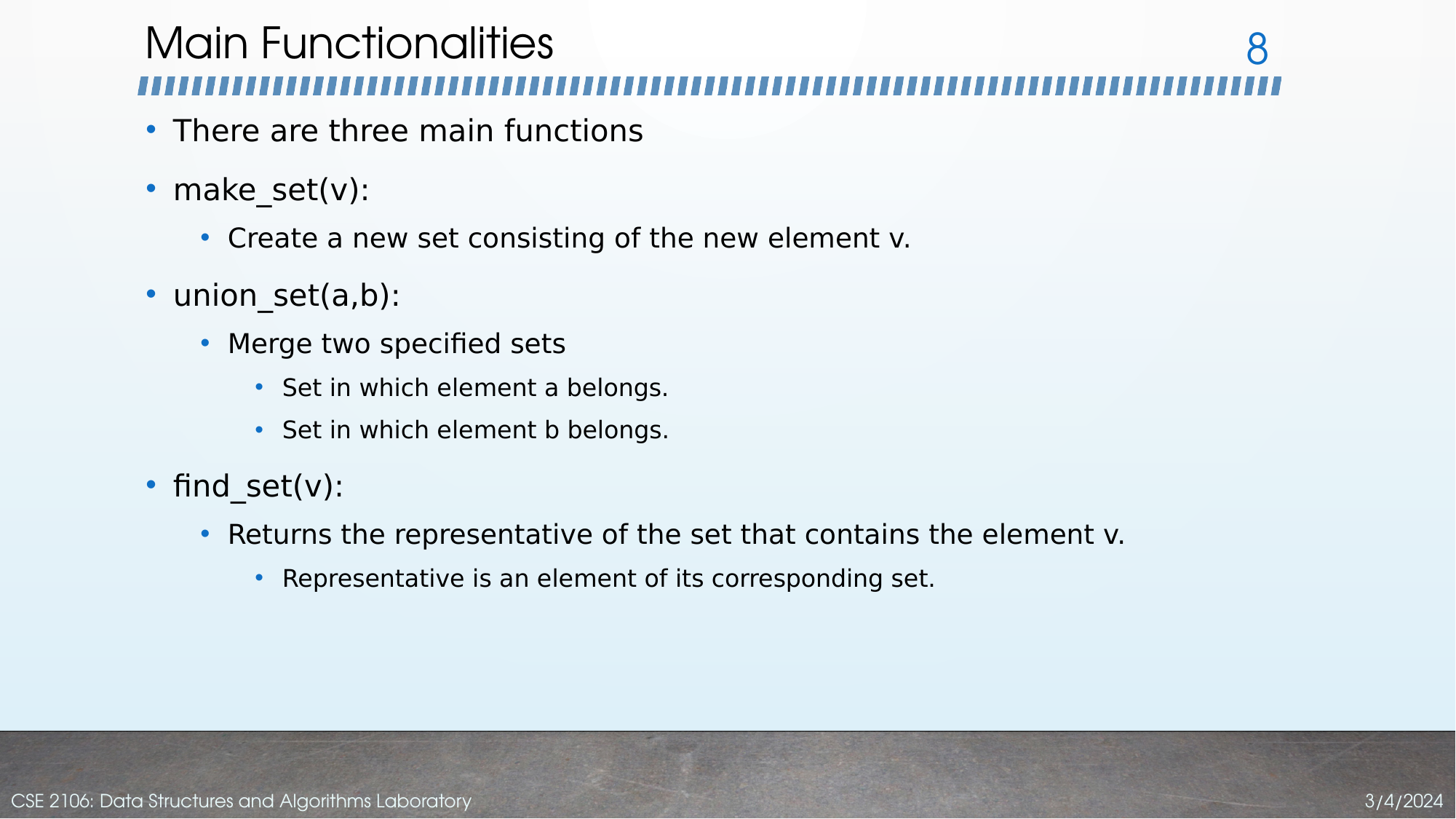

# Main Functionalities
8
There are three main functions
make_set(v):
Create a new set consisting of the new element v.
union_set(a,b):
Merge two specified sets
Set in which element a belongs.
Set in which element b belongs.
find_set(v):
Returns the representative of the set that contains the element v.
Representative is an element of its corresponding set.
3/4/2024
CSE 2106: Data Structures and Algorithms Laboratory